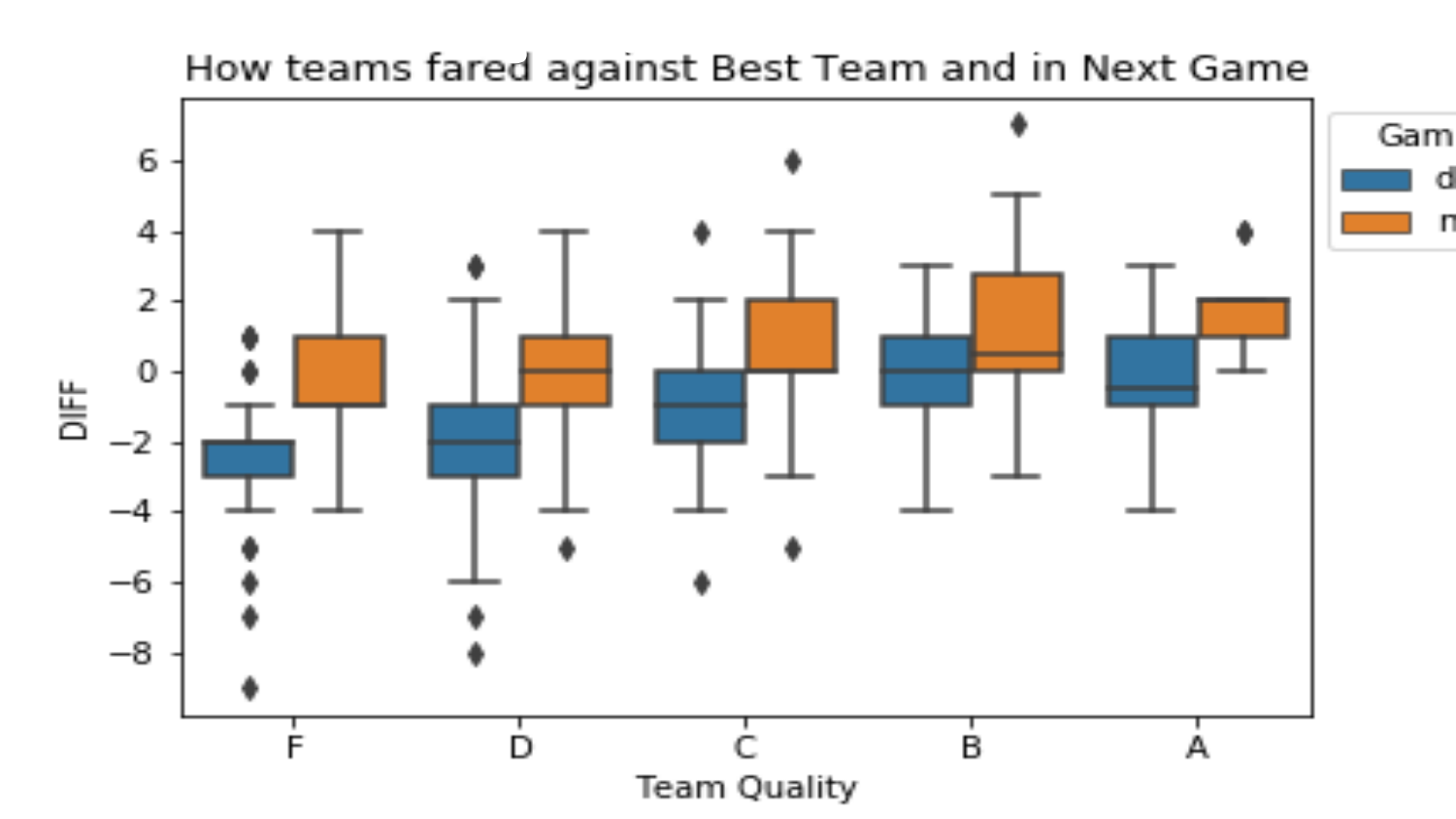

# Teams’ Performance against Dom & in Next Game